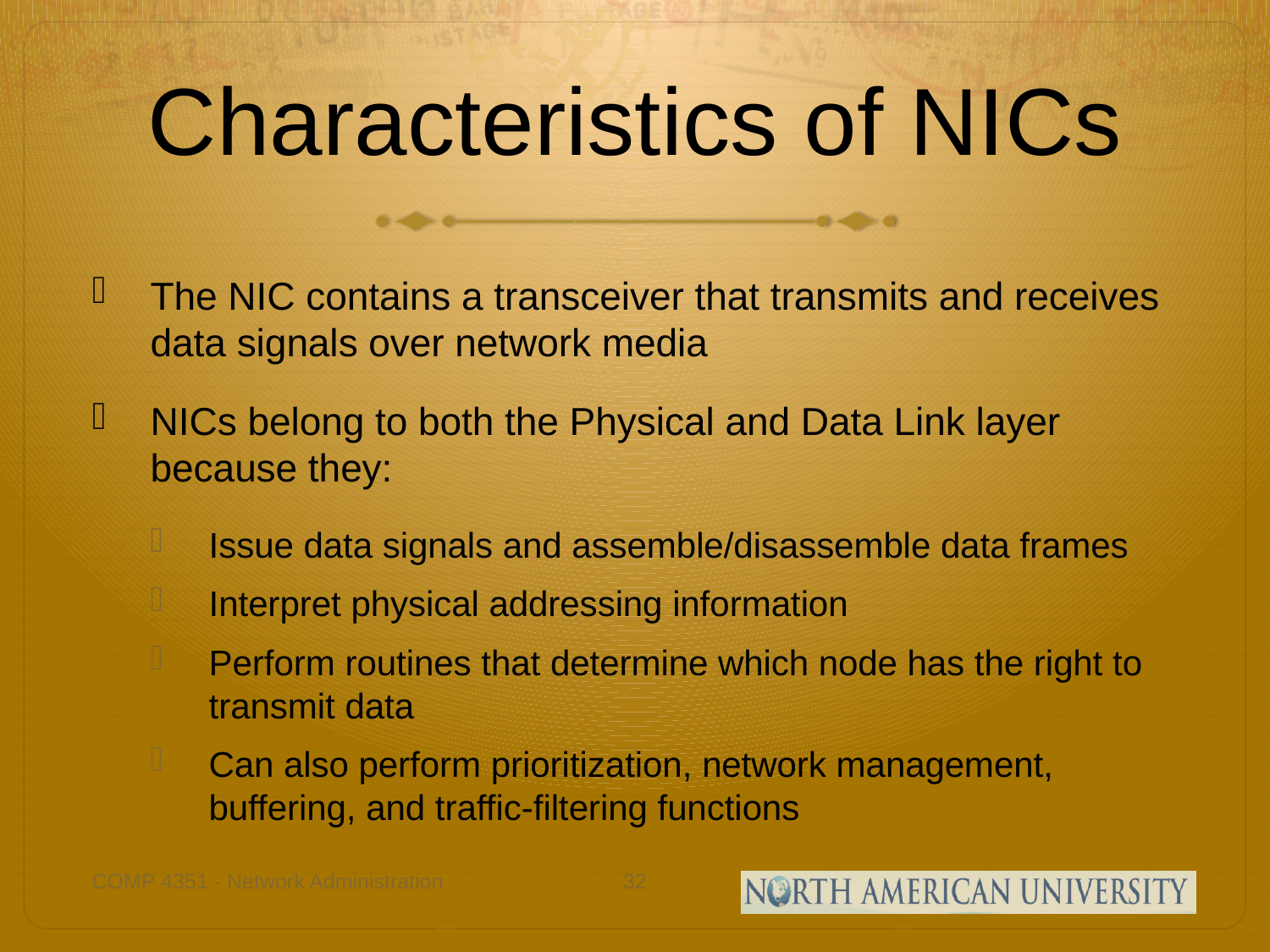

# Characteristics of NICs
The NIC contains a transceiver that transmits and receives data signals over network media
NICs belong to both the Physical and Data Link layer because they:
Issue data signals and assemble/disassemble data frames
Interpret physical addressing information
Perform routines that determine which node has the right to transmit data
Can also perform prioritization, network management, buffering, and traffic-filtering functions
COMP 4351 - Network Administration
32